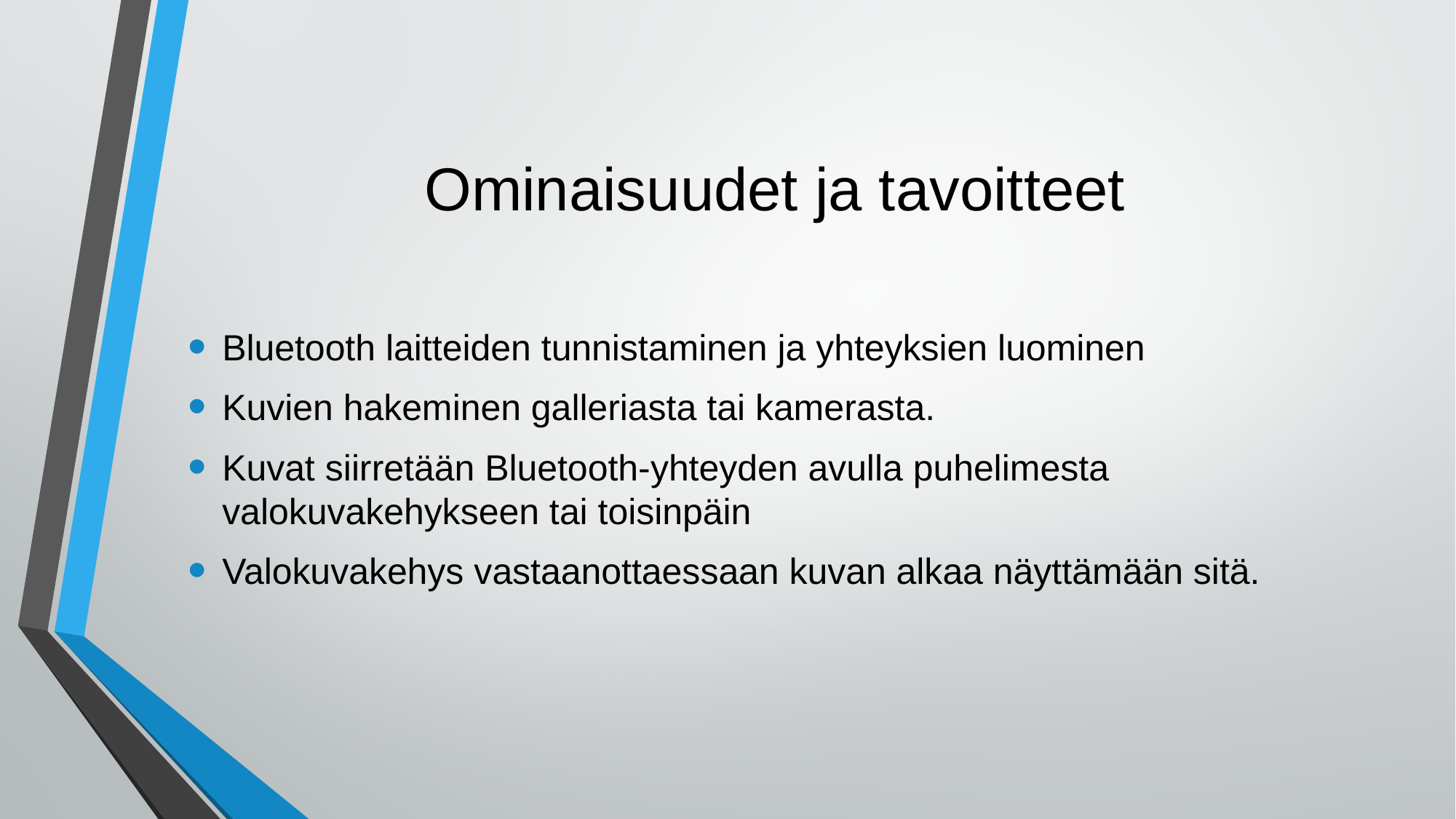

# Ominaisuudet ja tavoitteet
Bluetooth laitteiden tunnistaminen ja yhteyksien luominen
Kuvien hakeminen galleriasta tai kamerasta.
Kuvat siirretään Bluetooth-yhteyden avulla puhelimesta valokuvakehykseen tai toisinpäin
Valokuvakehys vastaanottaessaan kuvan alkaa näyttämään sitä.